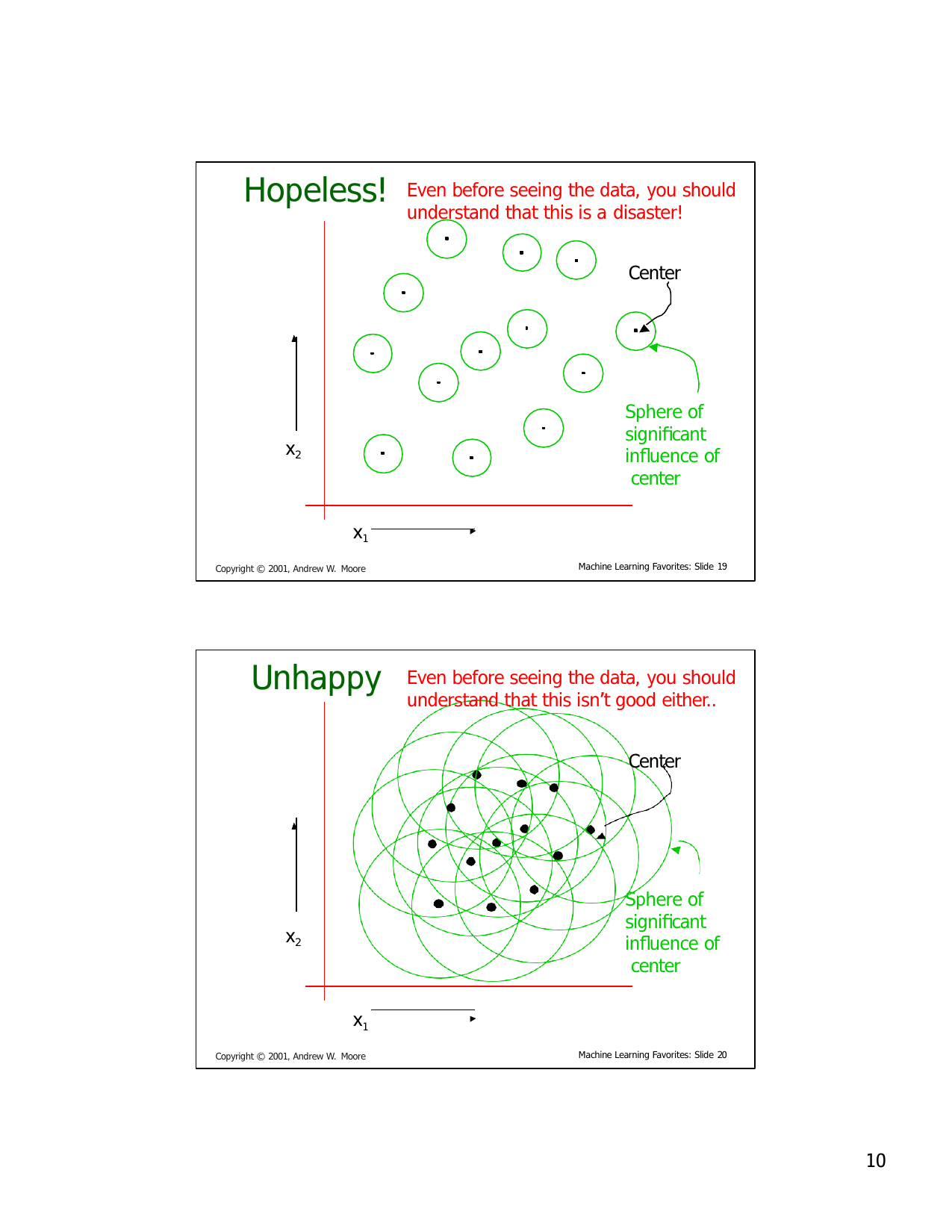

# Hopeless!
Even before seeing the data, you should  understand that this is a disaster!

Center

Sphere of  significant  influence of  center

x2

x1
Copyright © 2001, Andrew W. Moore

Machine Learning Favorites: Slide 19

Unhappy
Even before seeing the data, you should  understand that this isn’t good either..

Center

Sphere of  significant  influence of  center
x2

x1
Copyright © 2001, Andrew W. Moore

Machine Learning Favorites: Slide 20
10